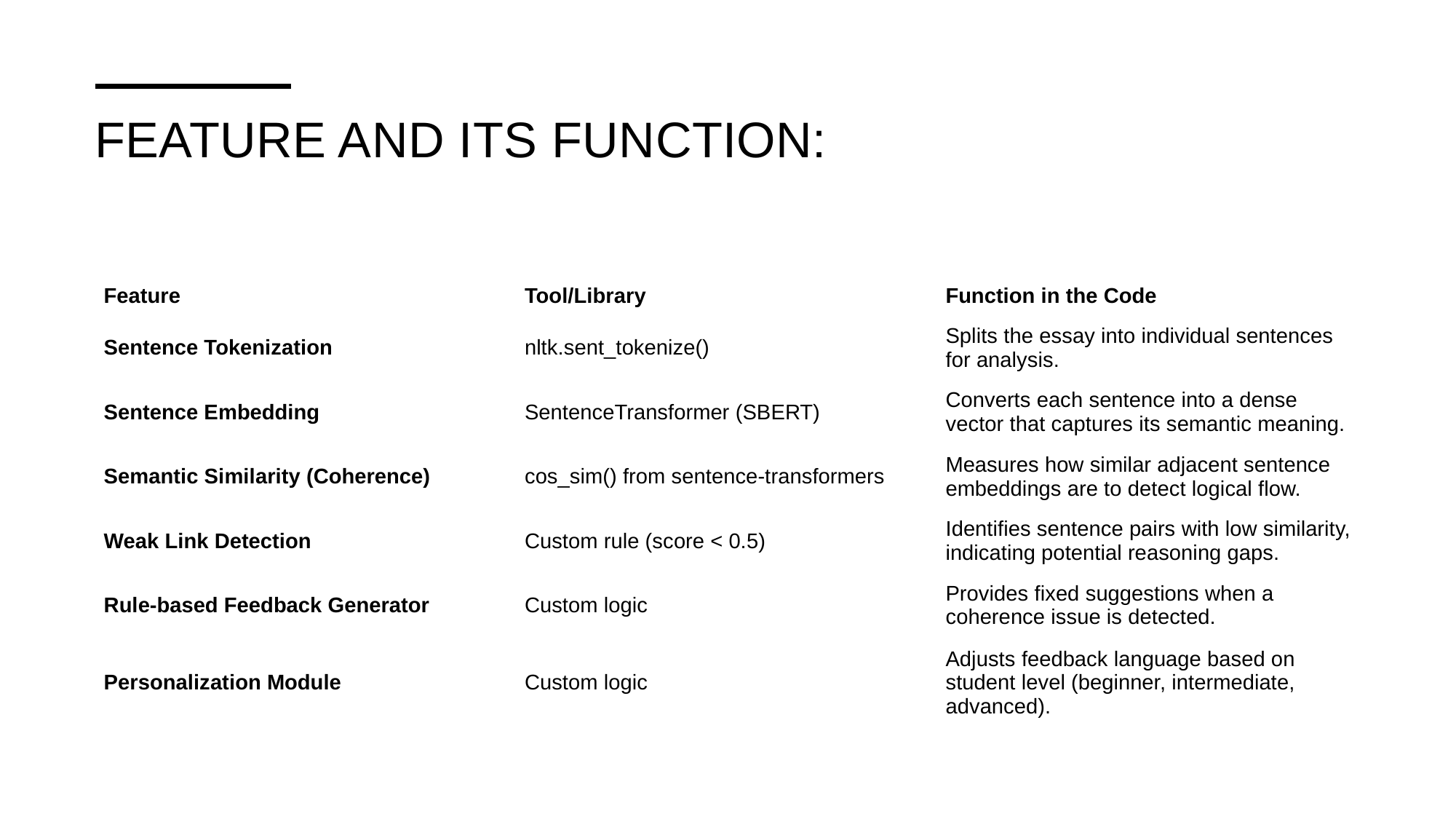

# Feature and its function:
| Feature | Tool/Library | Function in the Code |
| --- | --- | --- |
| Sentence Tokenization | nltk.sent\_tokenize() | Splits the essay into individual sentences for analysis. |
| Sentence Embedding | SentenceTransformer (SBERT) | Converts each sentence into a dense vector that captures its semantic meaning. |
| Semantic Similarity (Coherence) | cos\_sim() from sentence-transformers | Measures how similar adjacent sentence embeddings are to detect logical flow. |
| Weak Link Detection | Custom rule (score < 0.5) | Identifies sentence pairs with low similarity, indicating potential reasoning gaps. |
| Rule-based Feedback Generator | Custom logic | Provides fixed suggestions when a coherence issue is detected. |
| Personalization Module | Custom logic | Adjusts feedback language based on student level (beginner, intermediate, advanced). |